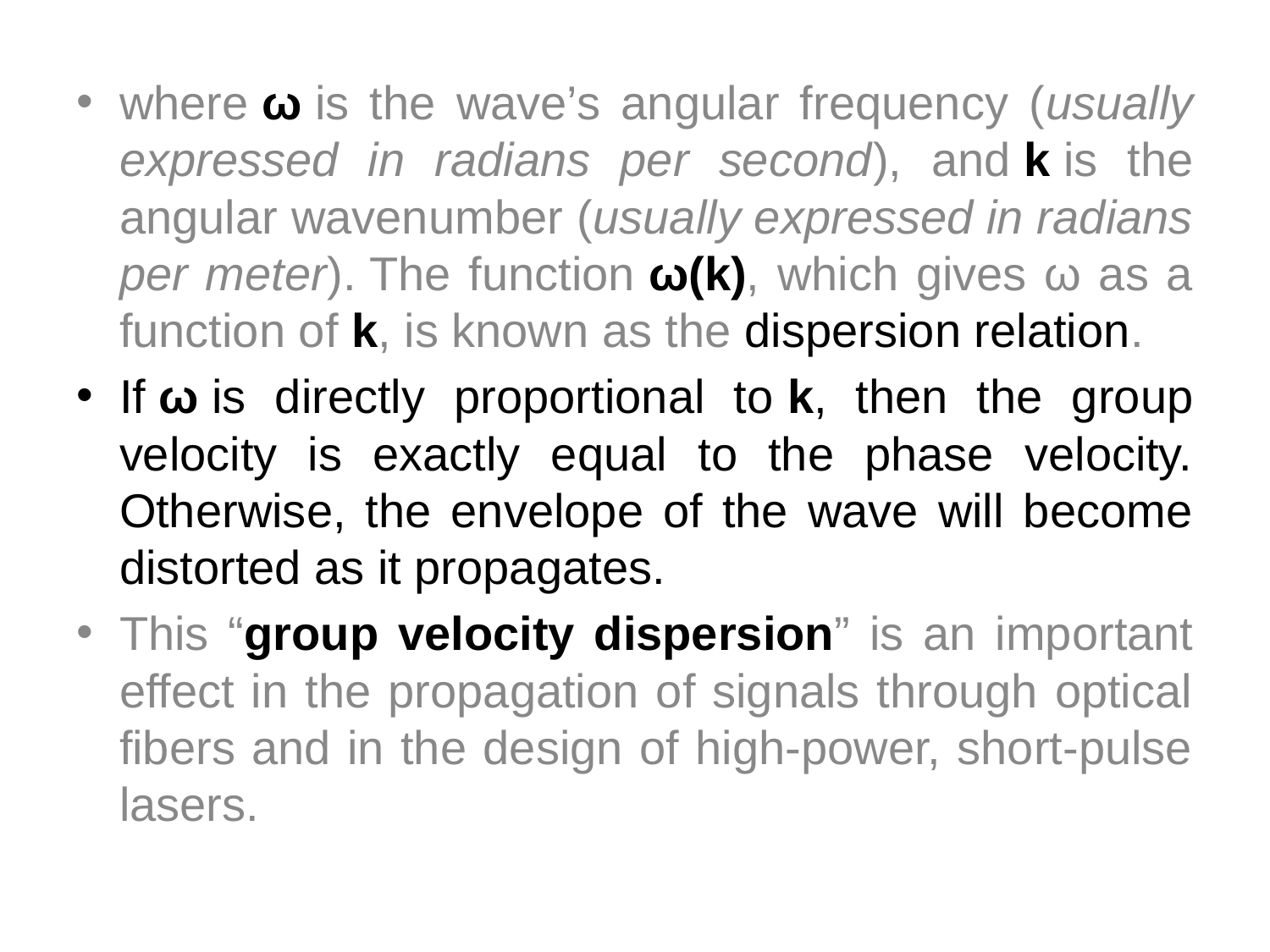

#
where ω is the wave’s angular frequency (usually expressed in radians per second), and k is the angular wavenumber (usually expressed in radians per meter). The function ω(k), which gives ω as a function of k, is known as the dispersion relation.
If ω is directly proportional to k, then the group velocity is exactly equal to the phase velocity. Otherwise, the envelope of the wave will become distorted as it propagates.
This “group velocity dispersion” is an important effect in the propagation of signals through optical fibers and in the design of high-power, short-pulse lasers.